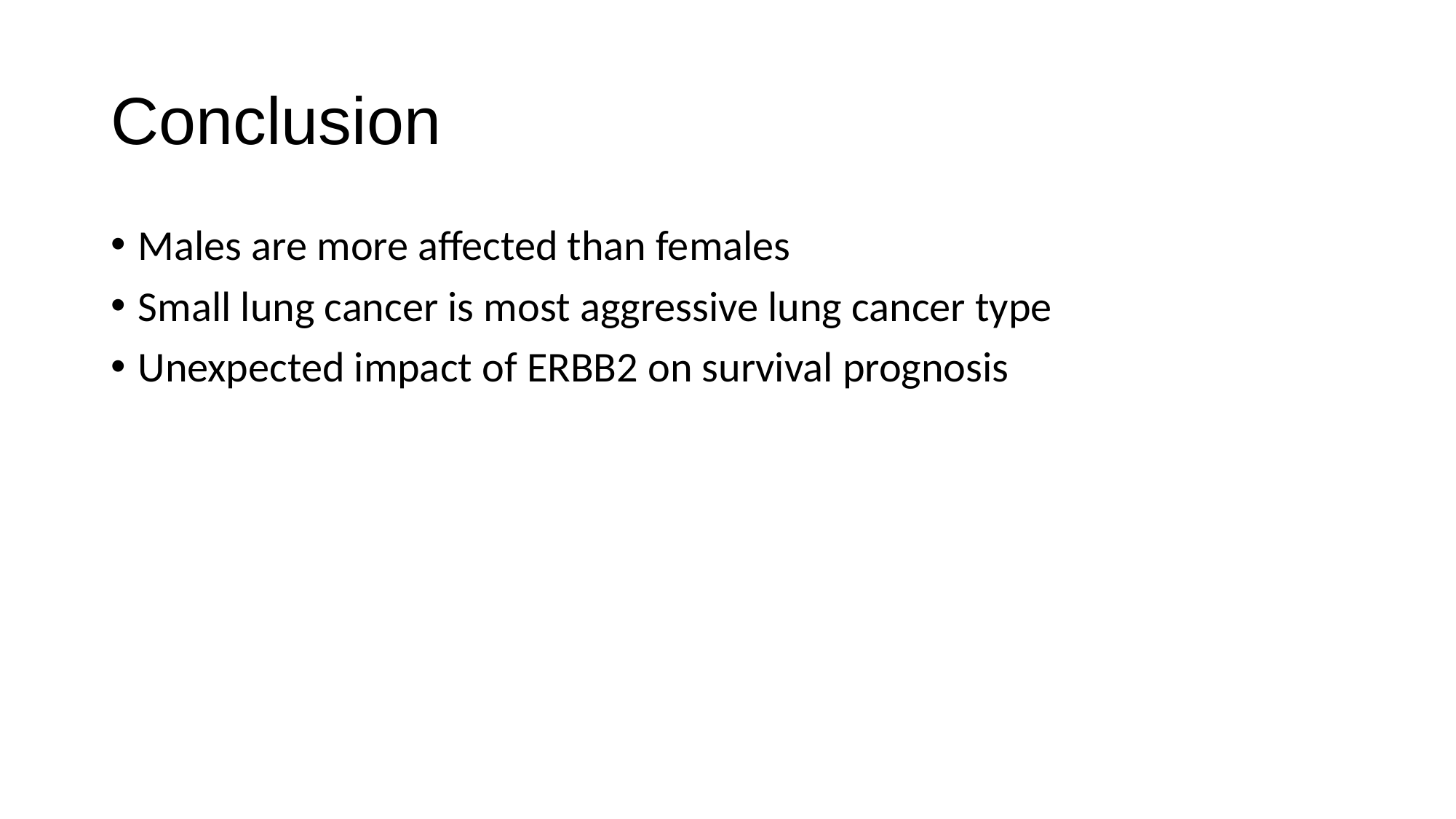

# Conclusion
Males are more affected than females
Small lung cancer is most aggressive lung cancer type
Unexpected impact of ERBB2 on survival prognosis